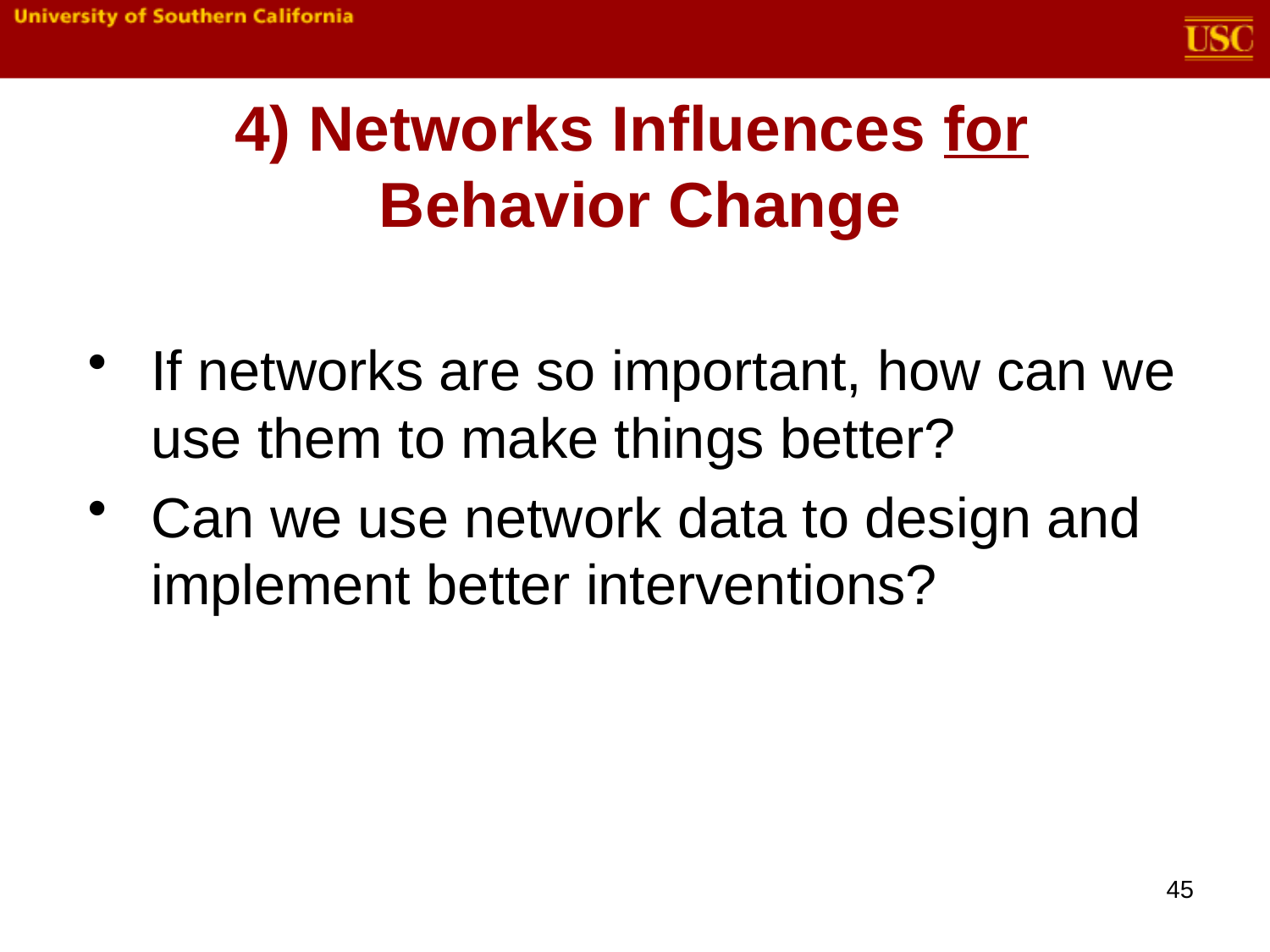

# 4) Networks Influences for Behavior Change
If networks are so important, how can we use them to make things better?
Can we use network data to design and implement better interventions?

45